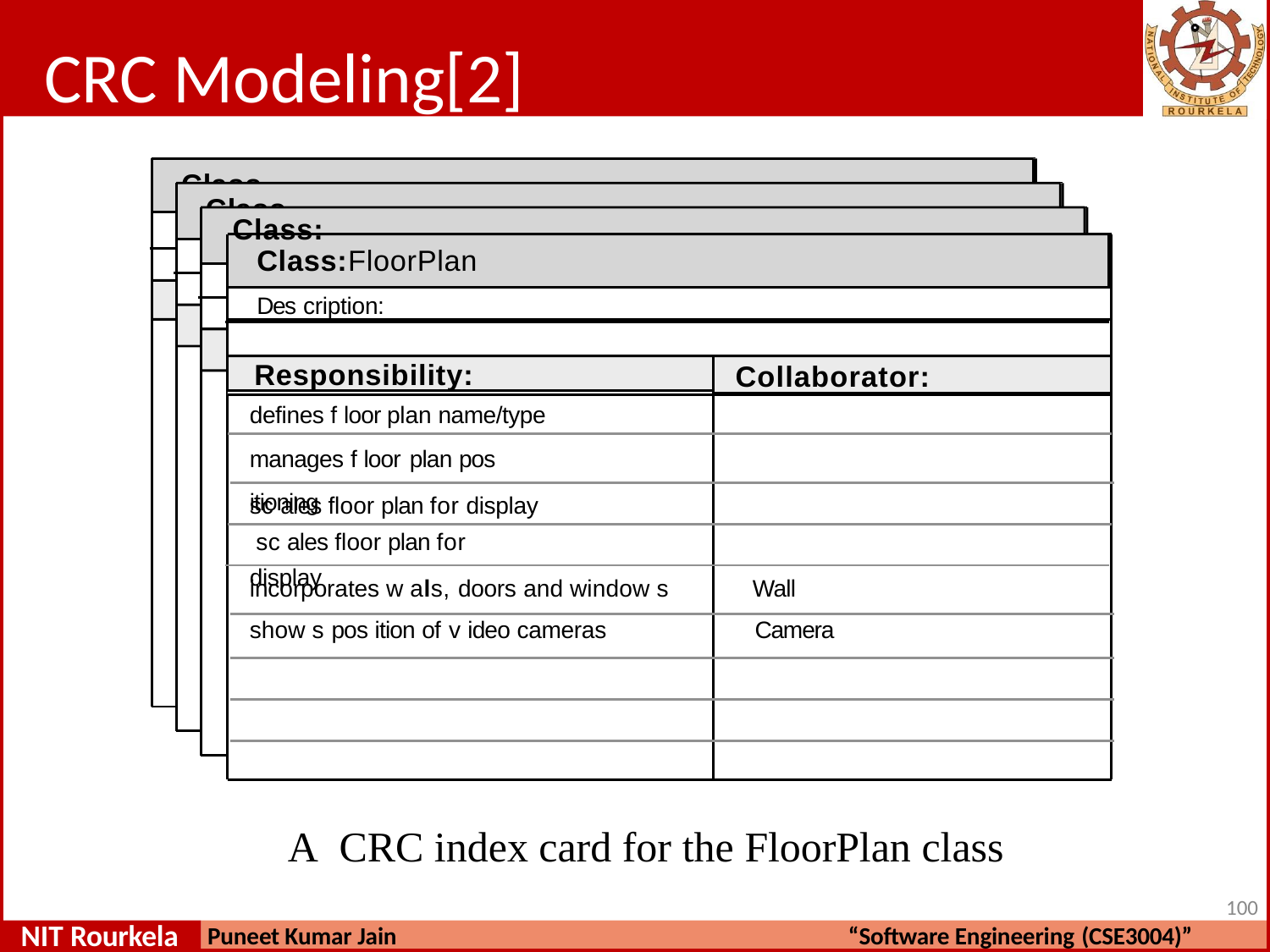

# CRC Modeling[2]
Class:

Class:

Class:
Class:FloorPlan
Des cription:

Des cription:

Des cription:

Responsibility:	Collaborator:
Des cription:

Responsibility:	Collaborator:

Responsibility:	Collaborator:

Responsibility:
Collaborator:
defines f loor plan name/type  manages f loor plan pos itioning

sc ales floor plan for display  sc ales floor plan for display
incorporates w als, doors and window s
Wall
show s pos ition of v ideo cameras
Camera
A	CRC index card for the FloorPlan class
100
NIT Rourkela
Puneet Kumar Jain
“Software Engineering (CSE3004)”